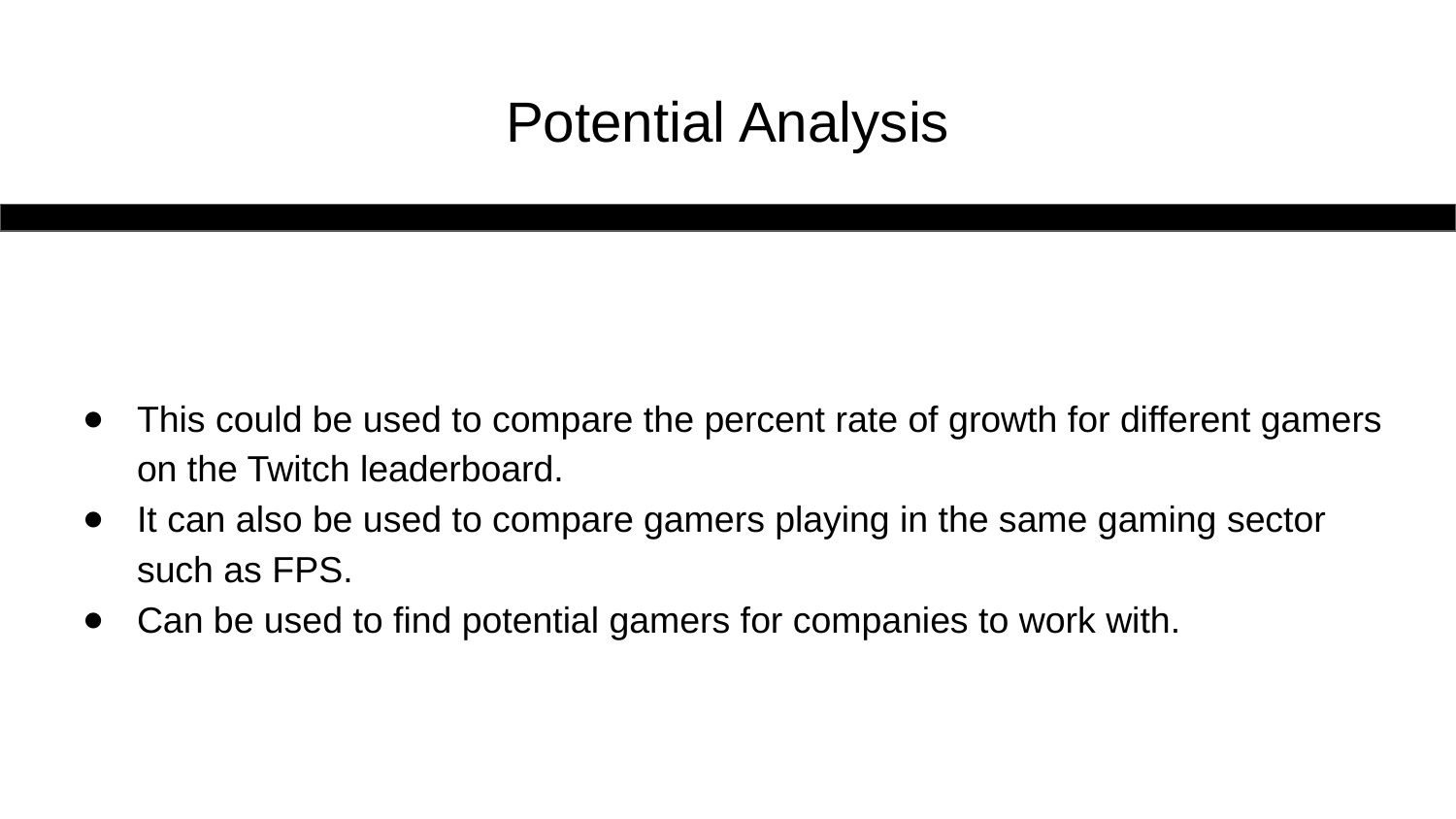

# Potential Analysis

This could be used to compare the percent rate of growth for different gamers on the Twitch leaderboard.
It can also be used to compare gamers playing in the same gaming sector such as FPS.
Can be used to find potential gamers for companies to work with.